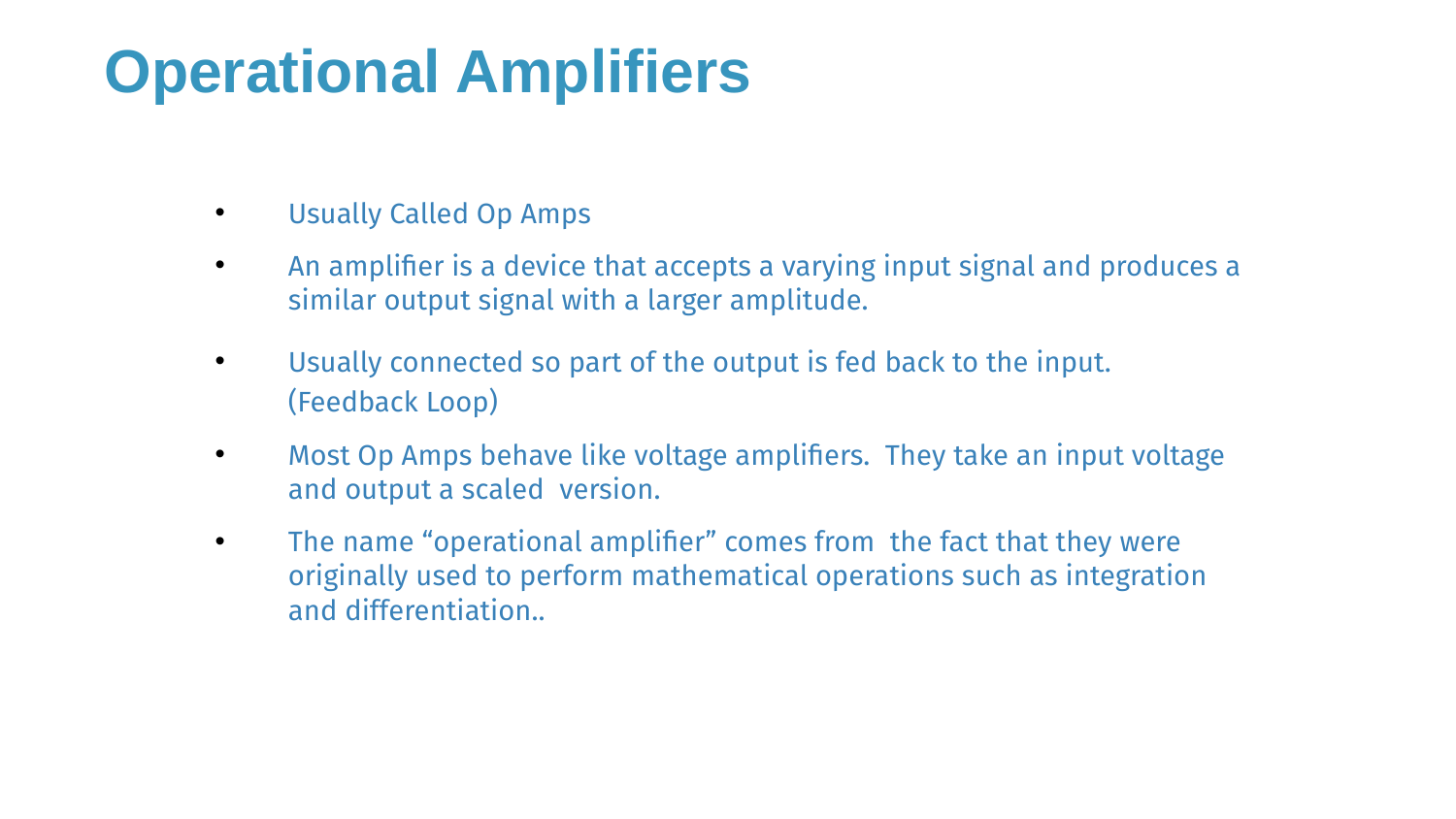

# Operational Amplifiers
Usually Called Op Amps
An amplifier is a device that accepts a varying input signal and produces a similar output signal with a larger amplitude.
Usually connected so part of the output is fed back to the input. (Feedback Loop)
Most Op Amps behave like voltage amplifiers.  They take an input voltage and output a scaled  version.
The name “operational amplifier” comes from  the fact that they were originally used to perform mathematical operations such as integration and differentiation..